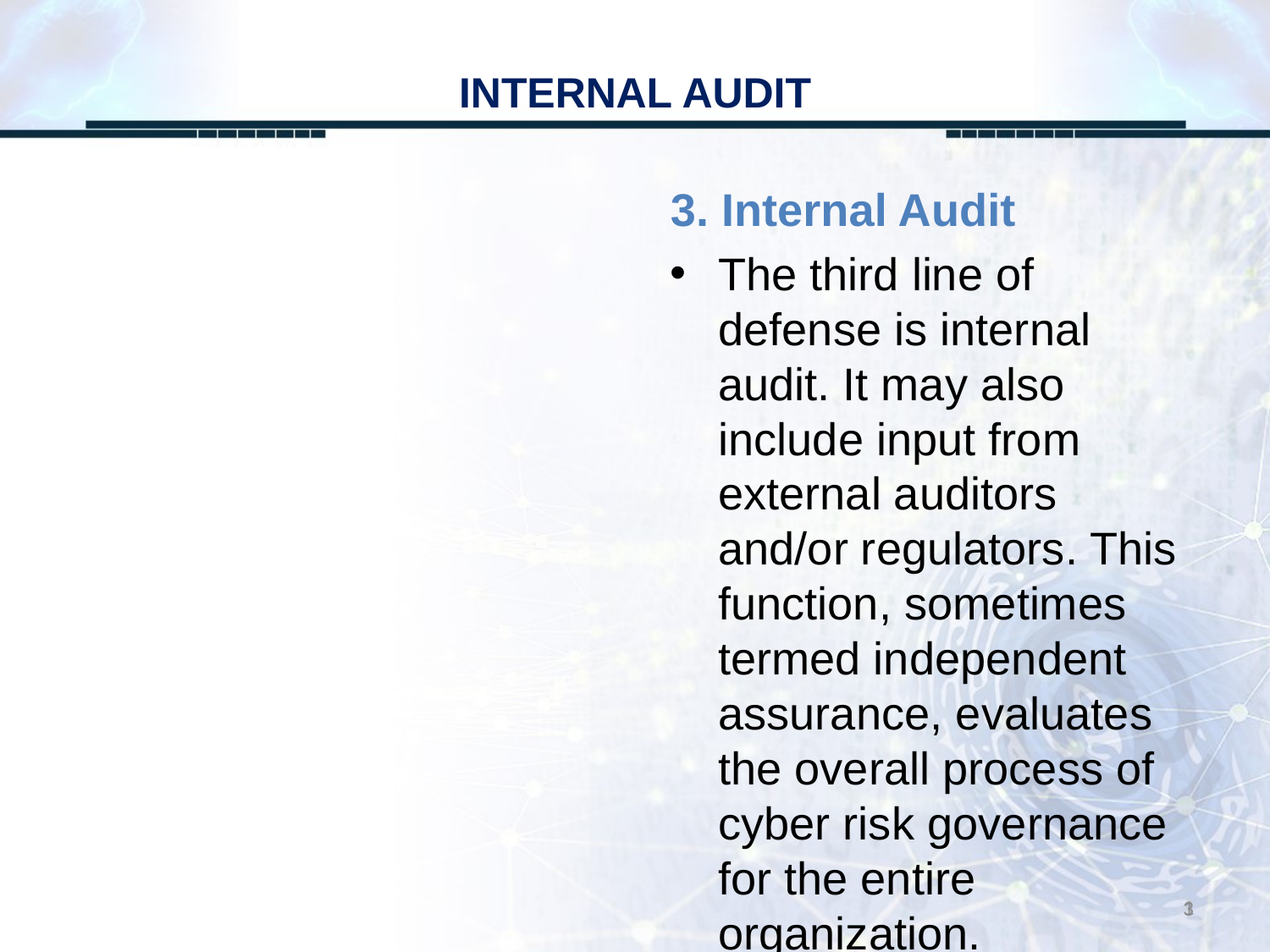

# INTERNAL AUDIT
3. Internal Audit
The third line of defense is internal audit. It may also include input from external auditors and/or regulators. This function, sometimes termed independent assurance, evaluates the overall process of cyber risk governance for the entire organization.
3